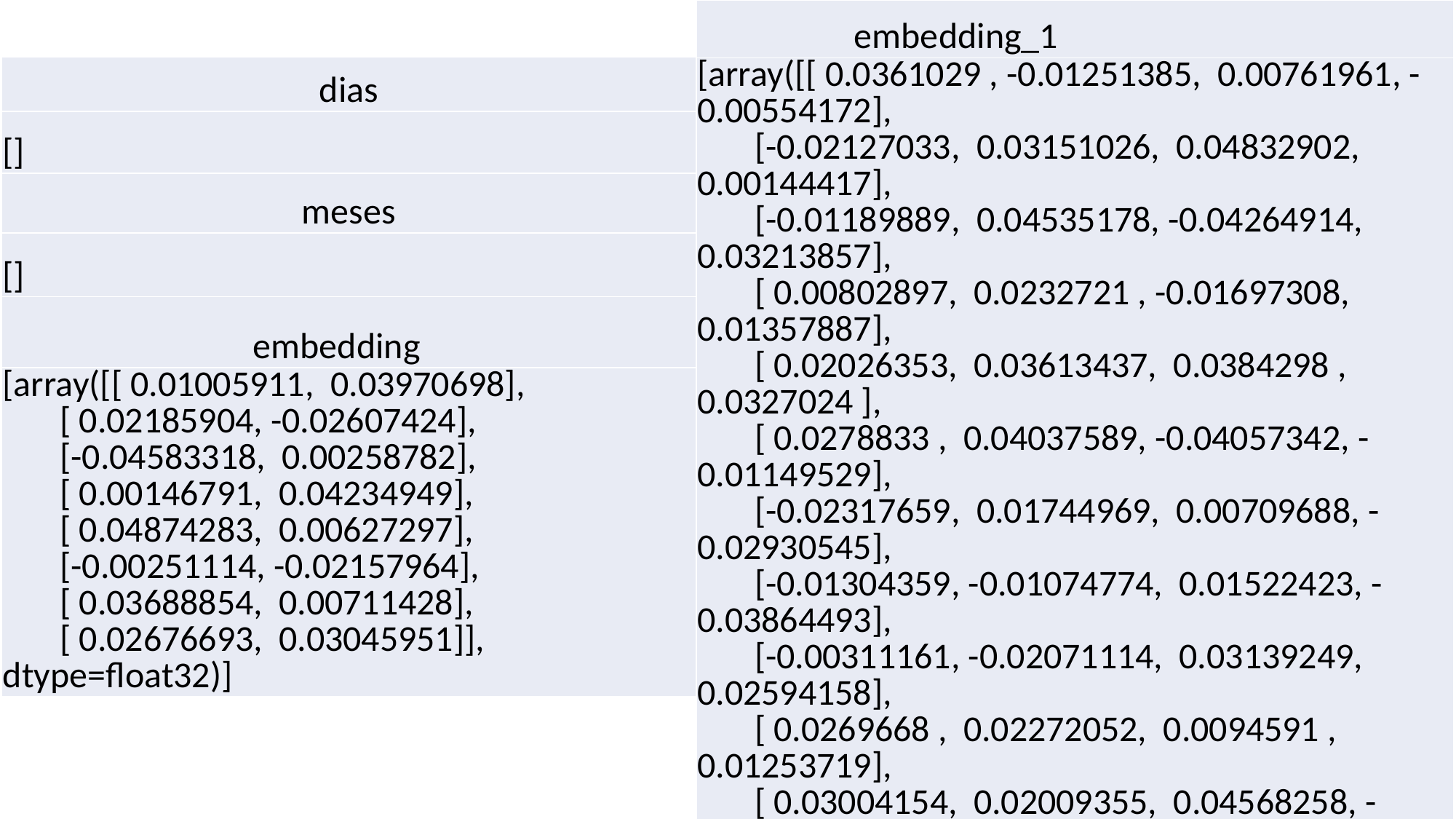

| embedding\_1 |
| --- |
| [array([[ 0.0361029 , -0.01251385, 0.00761961, -0.00554172], [-0.02127033, 0.03151026, 0.04832902, 0.00144417], [-0.01189889, 0.04535178, -0.04264914, 0.03213857], [ 0.00802897, 0.0232721 , -0.01697308, 0.01357887], [ 0.02026353, 0.03613437, 0.0384298 , 0.0327024 ], [ 0.0278833 , 0.04037589, -0.04057342, -0.01149529], [-0.02317659, 0.01744969, 0.00709688, -0.02930545], [-0.01304359, -0.01074774, 0.01522423, -0.03864493], [-0.00311161, -0.02071114, 0.03139249, 0.02594158], [ 0.0269668 , 0.02272052, 0.0094591 , 0.01253719], [ 0.03004154, 0.02009355, 0.04568258, -0.0356533 ], [ 0.01164291, 0.03480084, -0.01987488, -0.04527205], [ 0.01080072, -0.04753548, -0.02920255, -0.01925405]], dtype=float32)] |
| dias |
| --- |
| [] |
| meses |
| [] |
| embedding |
| [array([[ 0.01005911, 0.03970698], [ 0.02185904, -0.02607424], [-0.04583318, 0.00258782], [ 0.00146791, 0.04234949], [ 0.04874283, 0.00627297], [-0.00251114, -0.02157964], [ 0.03688854, 0.00711428], [ 0.02676693, 0.03045951]], dtype=float32)] |